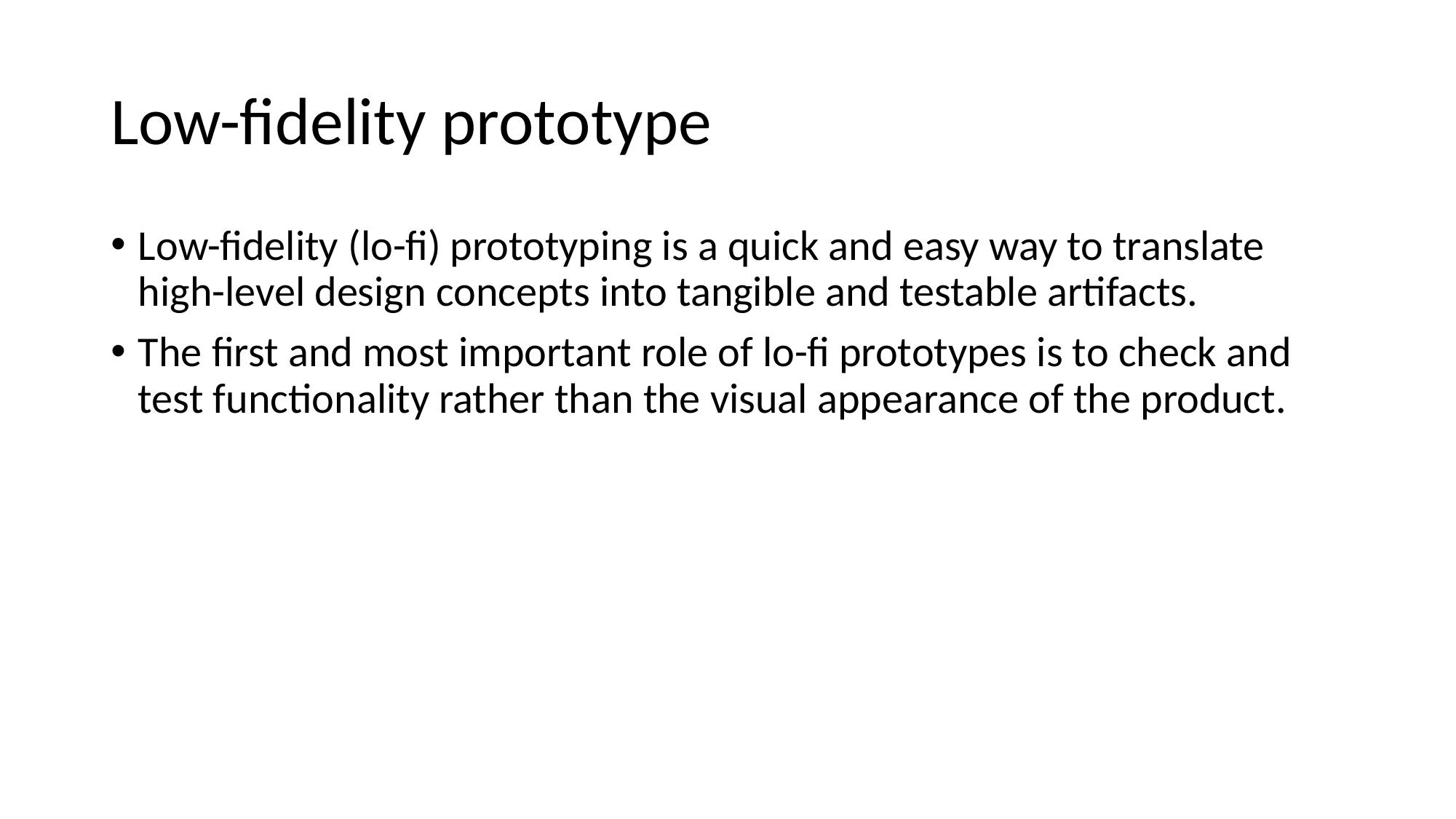

# Low-fidelity prototype
Low-fidelity (lo-fi) prototyping is a quick and easy way to translate high-level design concepts into tangible and testable artifacts.
The first and most important role of lo-fi prototypes is to check and test functionality rather than the visual appearance of the product.